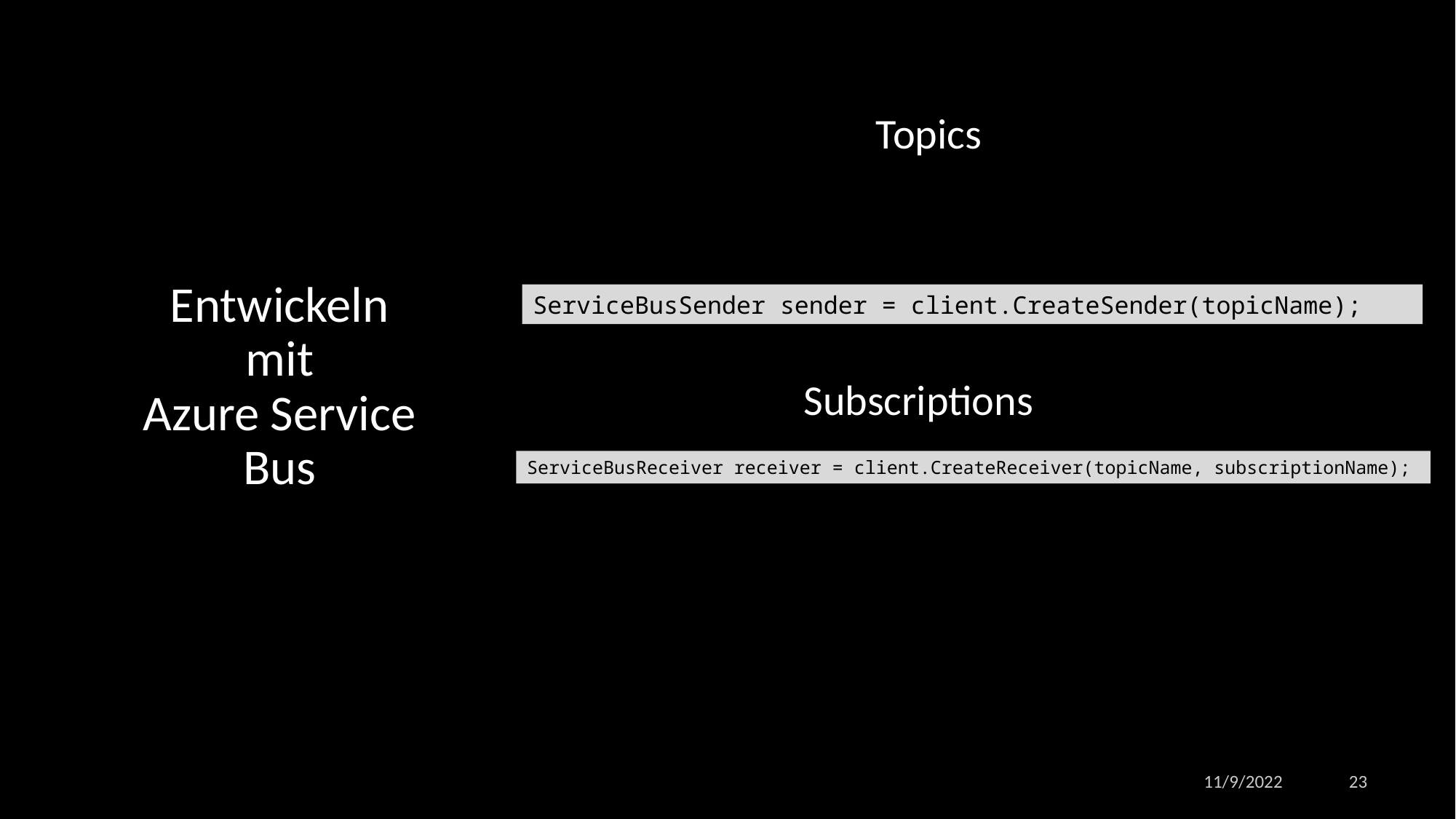

Topics
# Entwickeln mit Azure Service Bus
ServiceBusSender sender = client.CreateSender(topicName);
Subscriptions
ServiceBusReceiver receiver = client.CreateReceiver(topicName, subscriptionName);
11/9/2022
23